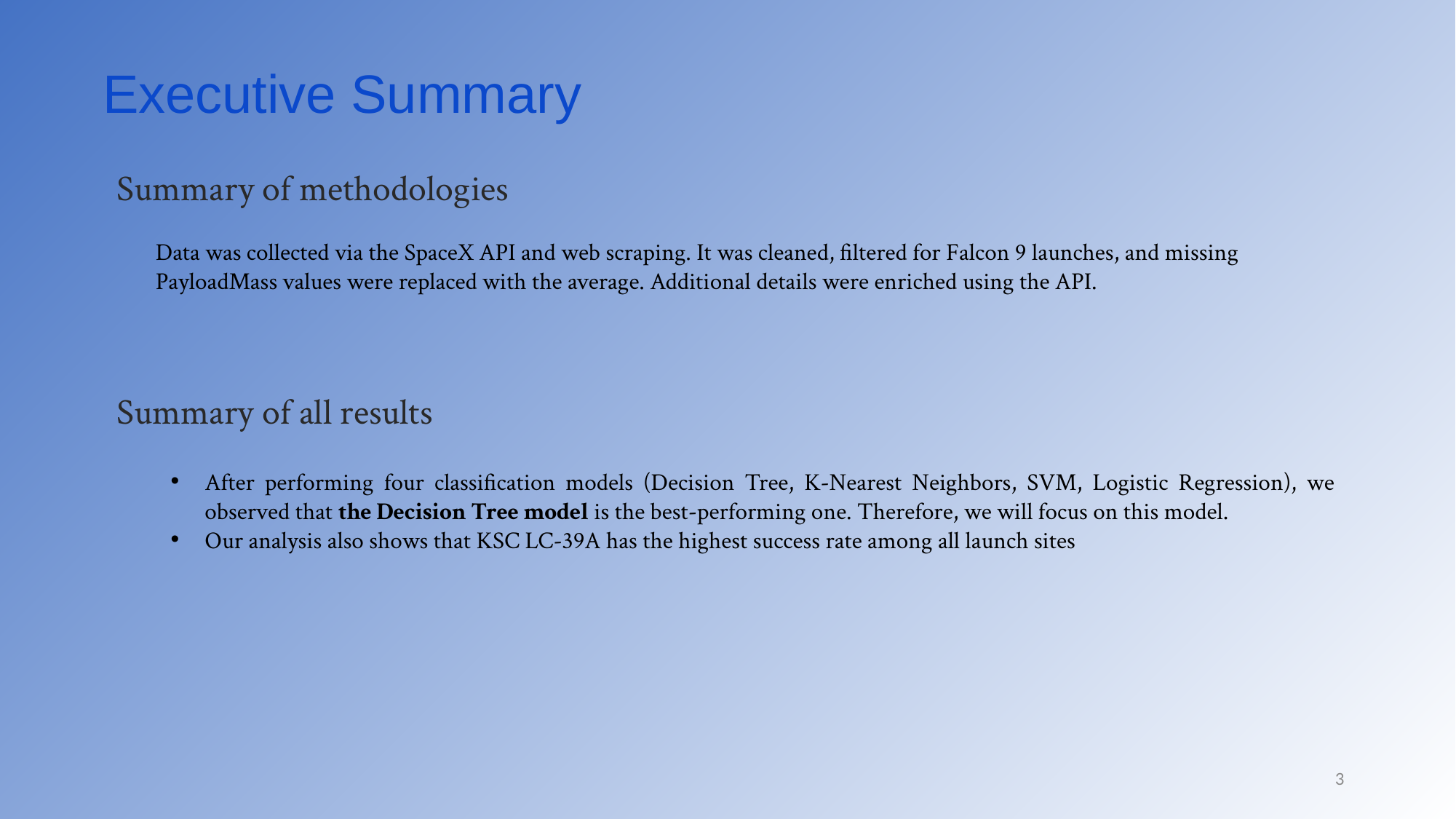

Executive Summary
Summary of methodologies

Data was collected via the SpaceX API and web scraping. It was cleaned, filtered for Falcon 9 launches, and missing PayloadMass values were replaced with the average. Additional details were enriched using the API.
Summary of all results
After performing four classification models (Decision Tree, K-Nearest Neighbors, SVM, Logistic Regression), we observed that the Decision Tree model is the best-performing one. Therefore, we will focus on this model.
Our analysis also shows that KSC LC-39A has the highest success rate among all launch sites

3